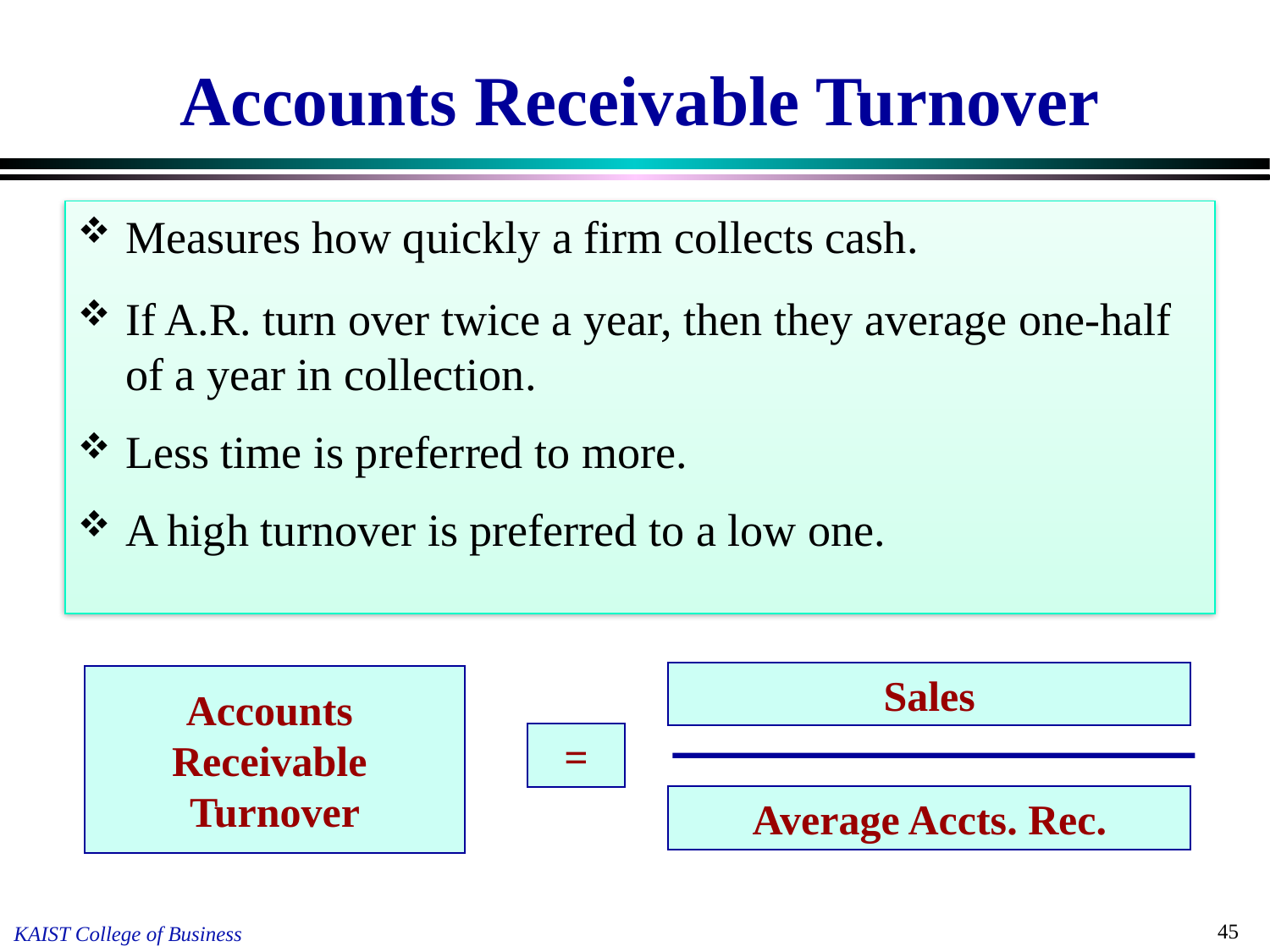

# Accounts Receivable Turnover
Measures how quickly a firm collects cash.
If A.R. turn over twice a year, then they average one-half of a year in collection.
Less time is preferred to more.
A high turnover is preferred to a low one.
Sales

Average Accts. Rec.
Accounts
Receivable
Turnover
=